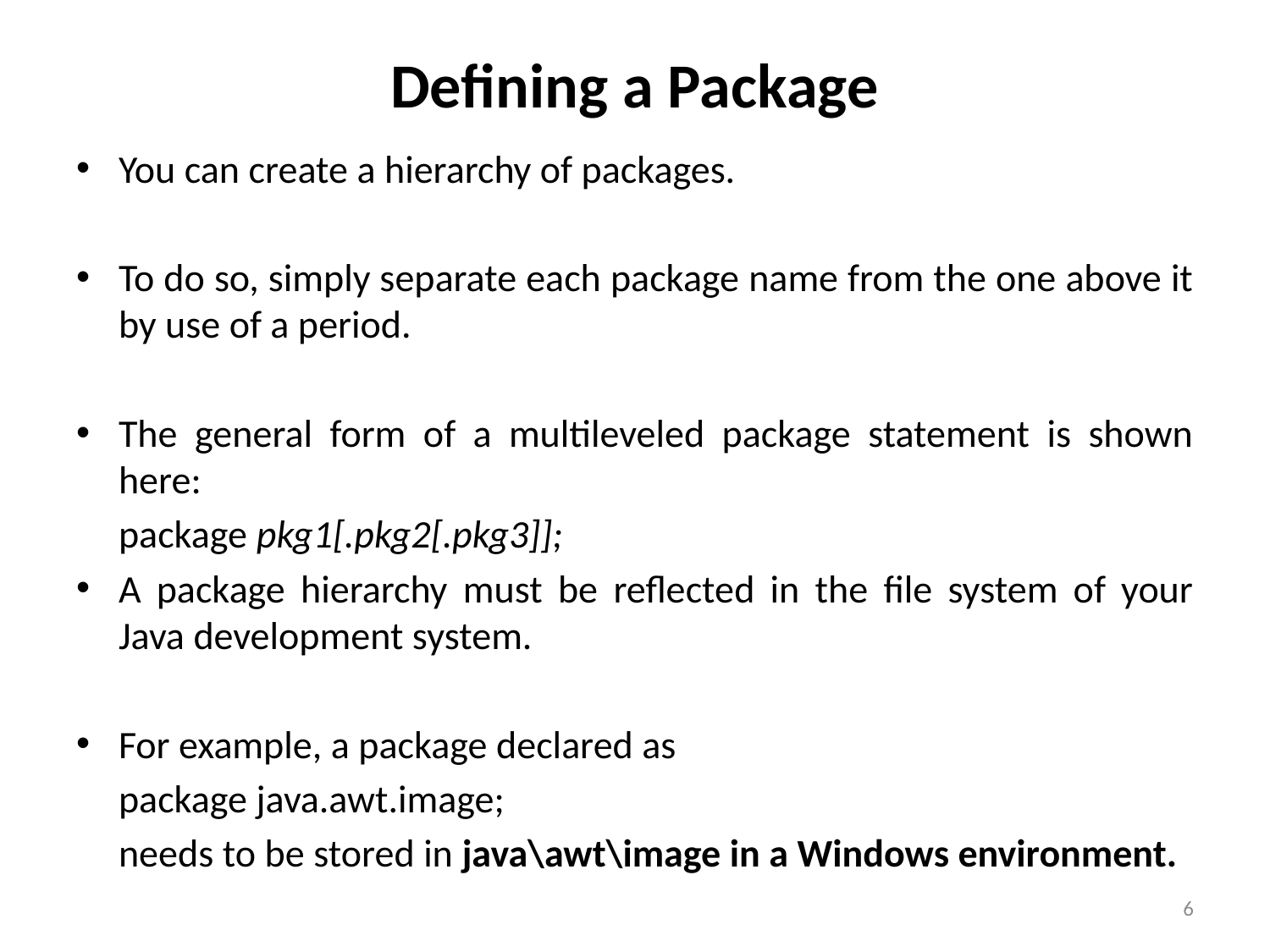

# Defining a Package
You can create a hierarchy of packages.

To do so, simply separate each package name from the one above it by use of a period.

The general form of a multileveled package statement is shown here:
			package pkg1[.pkg2[.pkg3]];
A package hierarchy must be reflected in the file system of your Java development system.

For example, a package declared as
			package java.awt.image;
	needs to be stored in java\awt\image in a Windows environment.
6